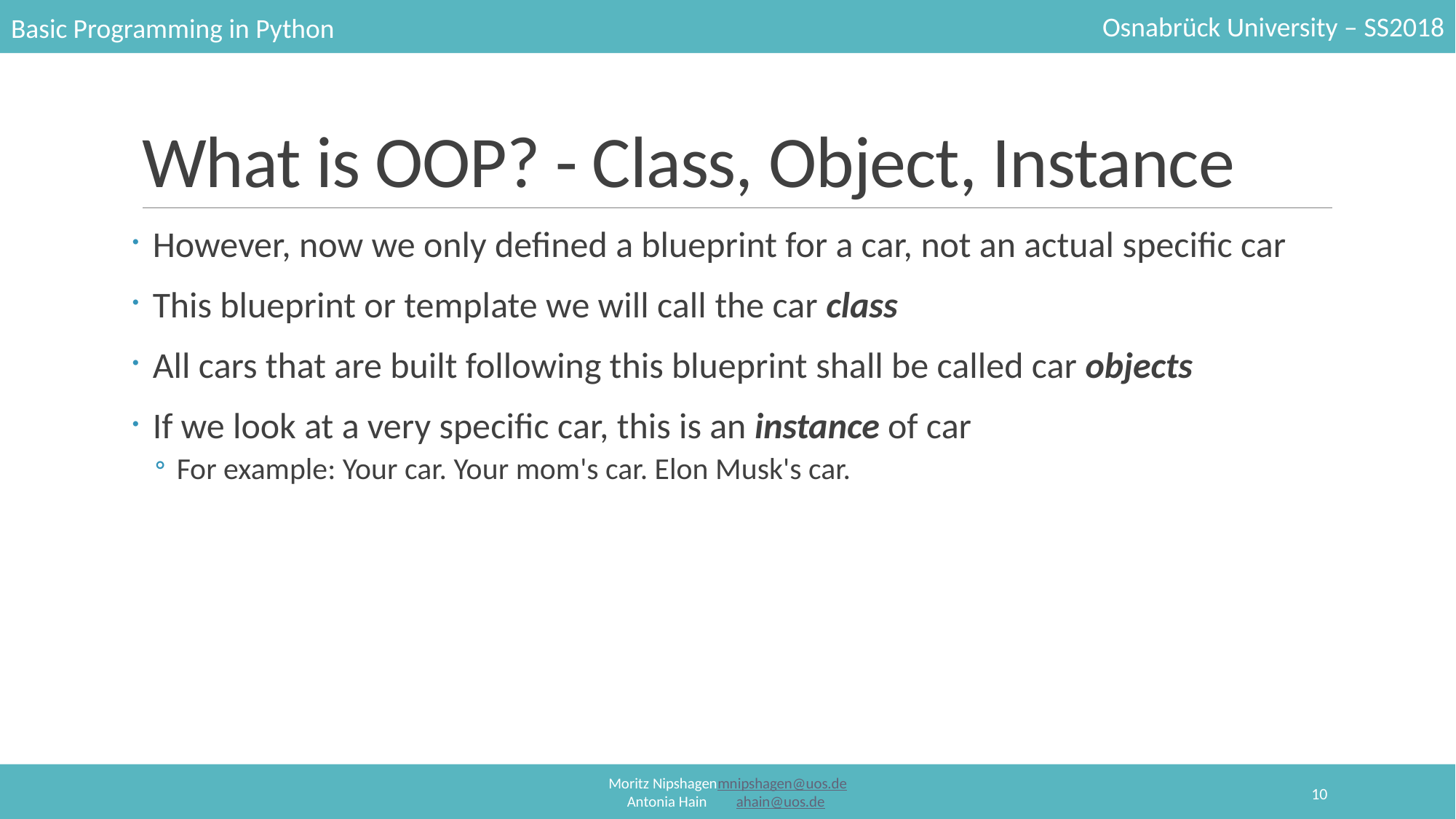

# What is OOP? - Class, Object, Instance
However, now we only defined a blueprint for a car, not an actual specific car
This blueprint or template we will call the car class
All cars that are built following this blueprint shall be called car objects
If we look at a very specific car, this is an instance of car
For example: Your car. Your mom's car. Elon Musk's car.

10